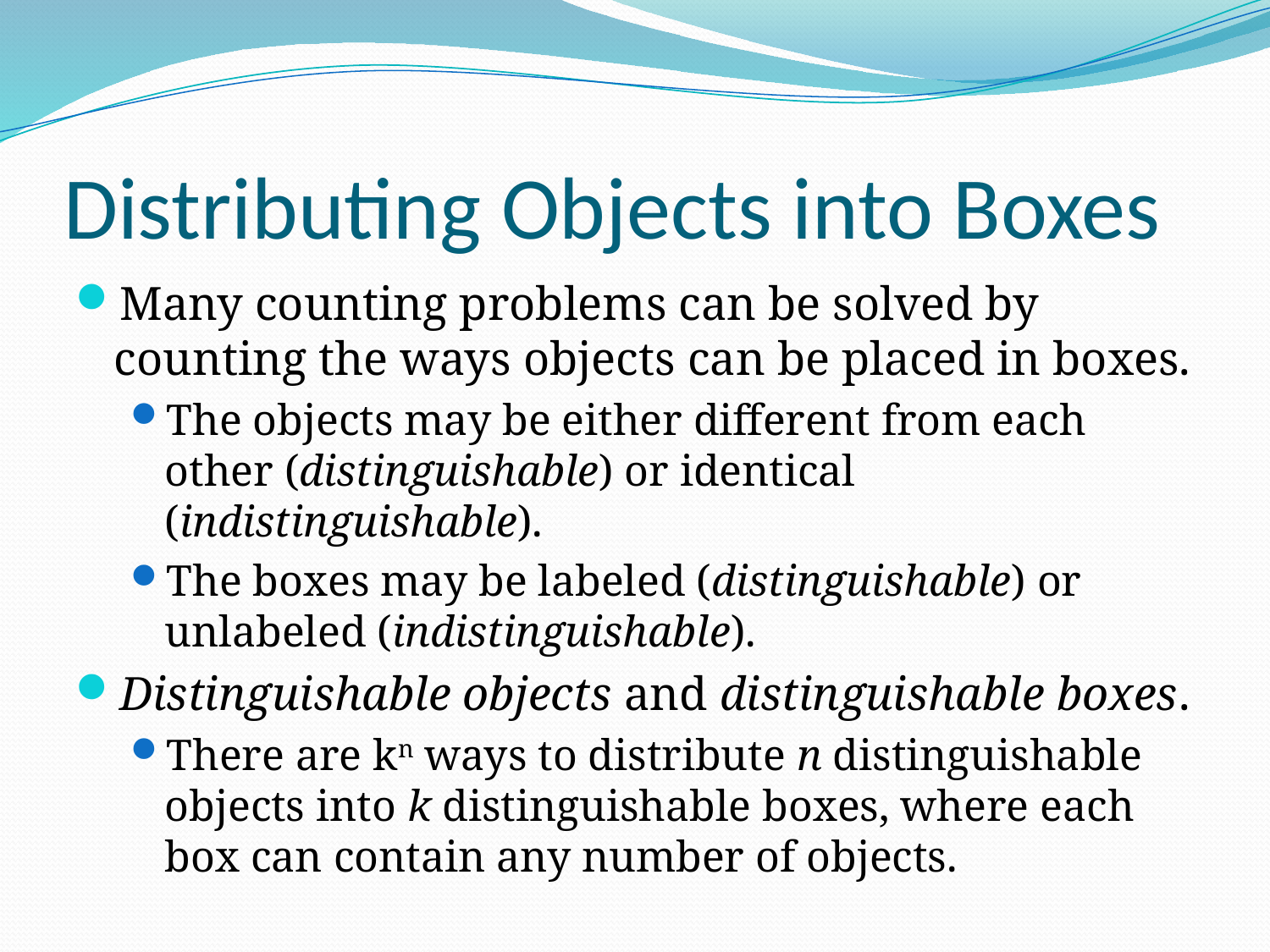

# Distributing Objects into Boxes
Many counting problems can be solved by counting the ways objects can be placed in boxes.
The objects may be either different from each other (distinguishable) or identical (indistinguishable).
The boxes may be labeled (distinguishable) or unlabeled (indistinguishable).
Distinguishable objects and distinguishable boxes.
There are kn ways to distribute n distinguishable objects into k distinguishable boxes, where each box can contain any number of objects.